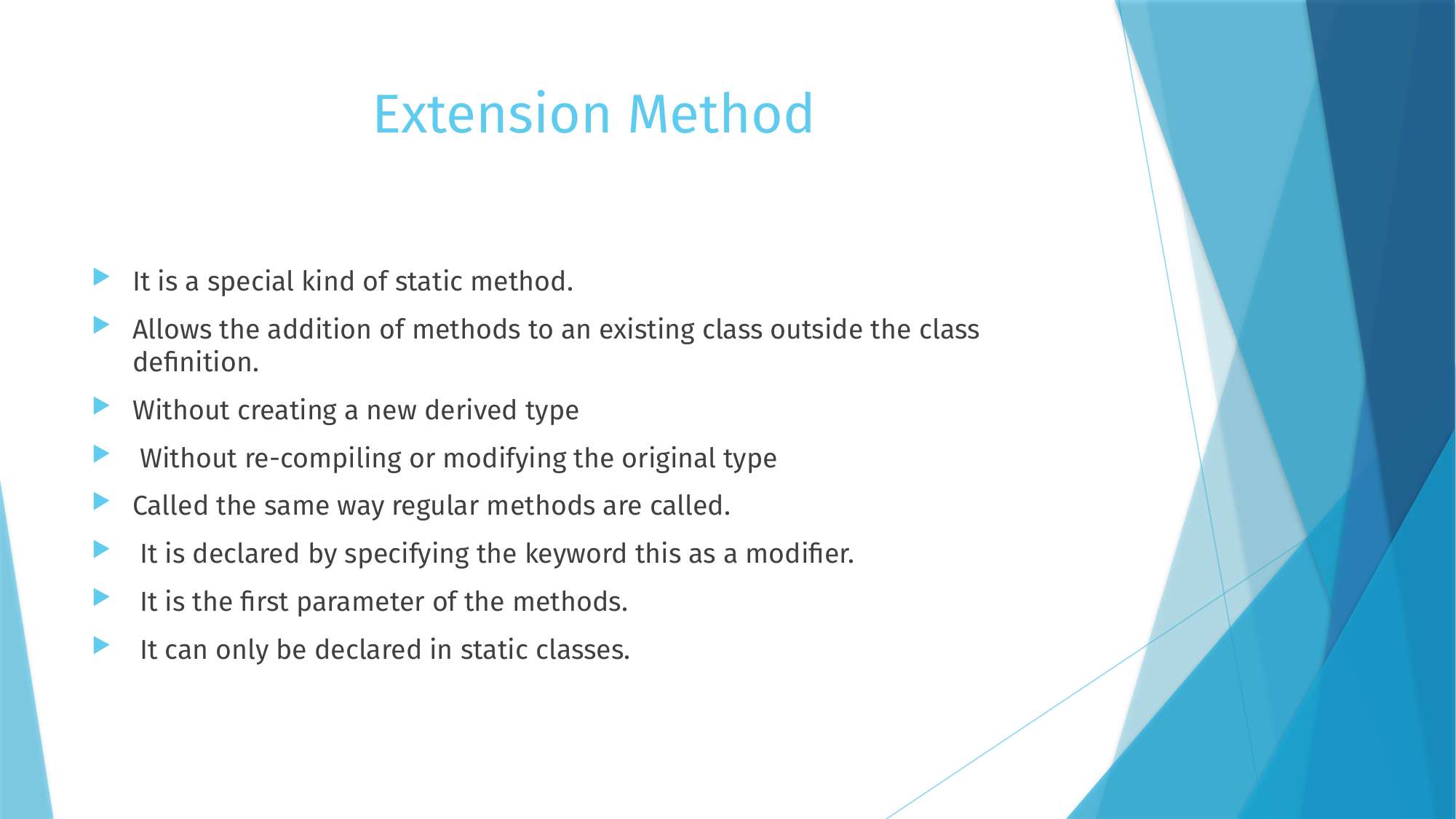

# Extension Method
It is a special kind of static method.
Allows the addition of methods to an existing class outside the class definition.
Without creating a new derived type
 Without re-compiling or modifying the original type
Called the same way regular methods are called.
 It is declared by specifying the keyword this as a modifier.
 It is the first parameter of the methods.
 It can only be declared in static classes.